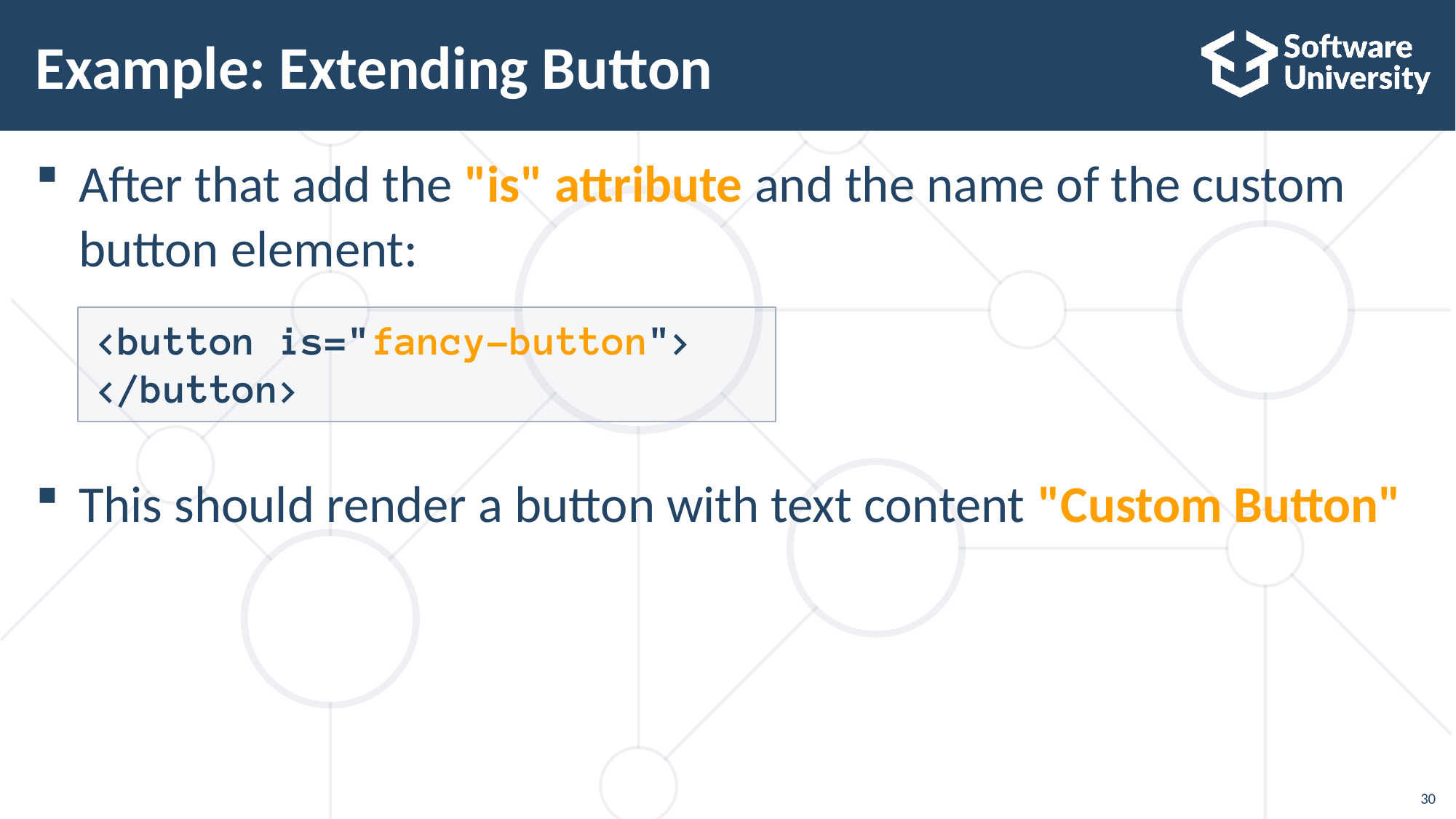

# Example: Extending Button
After that add the "is" attribute and the name of the custom button element:
This should render a button with text content "Custom Button"
<button is="fancy-button">
</button>
30